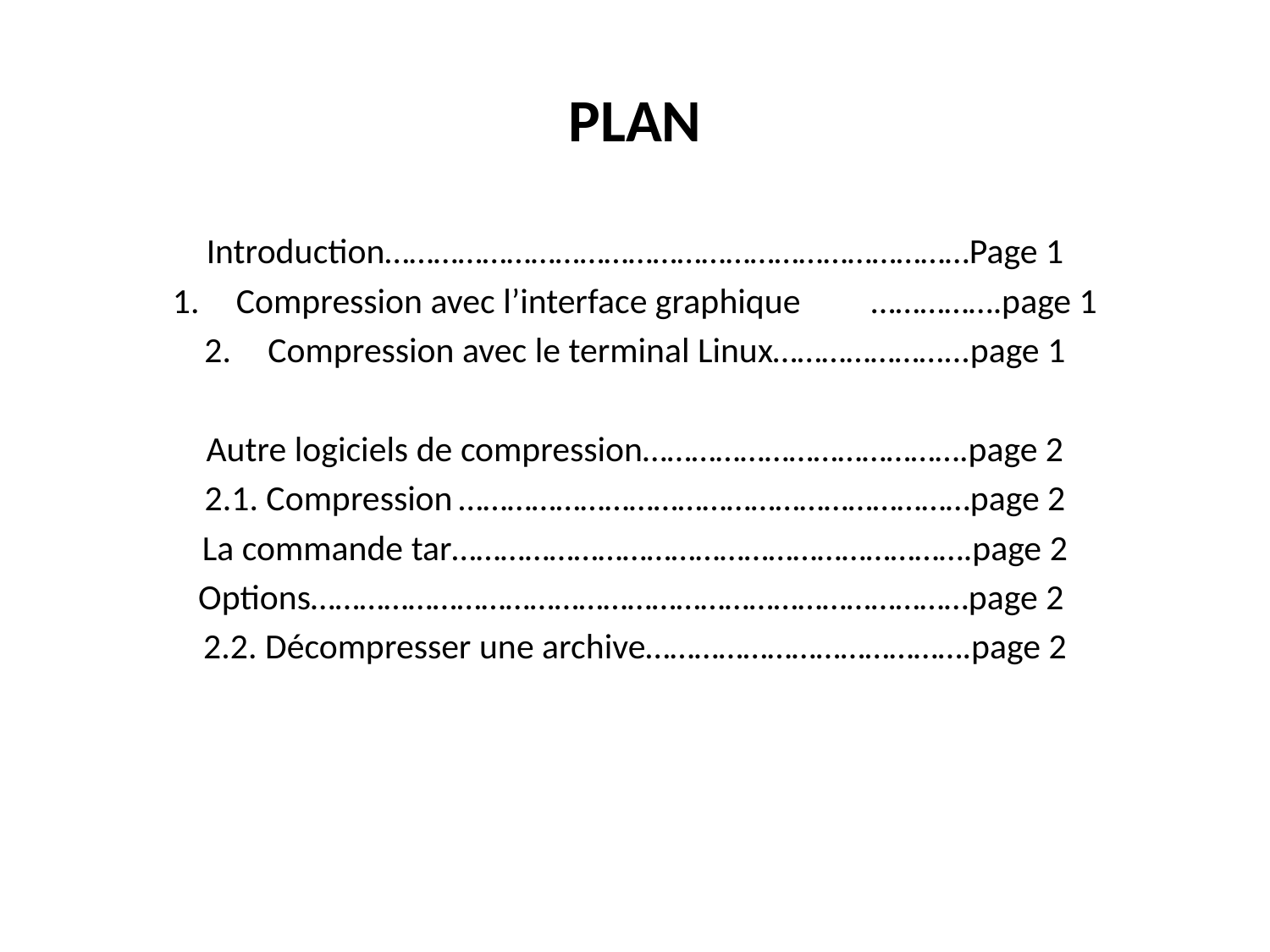

# PLAN
Introduction………………………………………………………………Page 1
Compression avec l’interface graphique	…………….page 1
Compression avec le terminal Linux…………………...page 1

Autre logiciels de compression………………………………….page 2
2.1. Compression	………………………………………………………page 2
La commande tar……………………………………………………….page 2
Options………………………………………………………………………page 2
2.2. Décompresser une archive………………………………….page 2